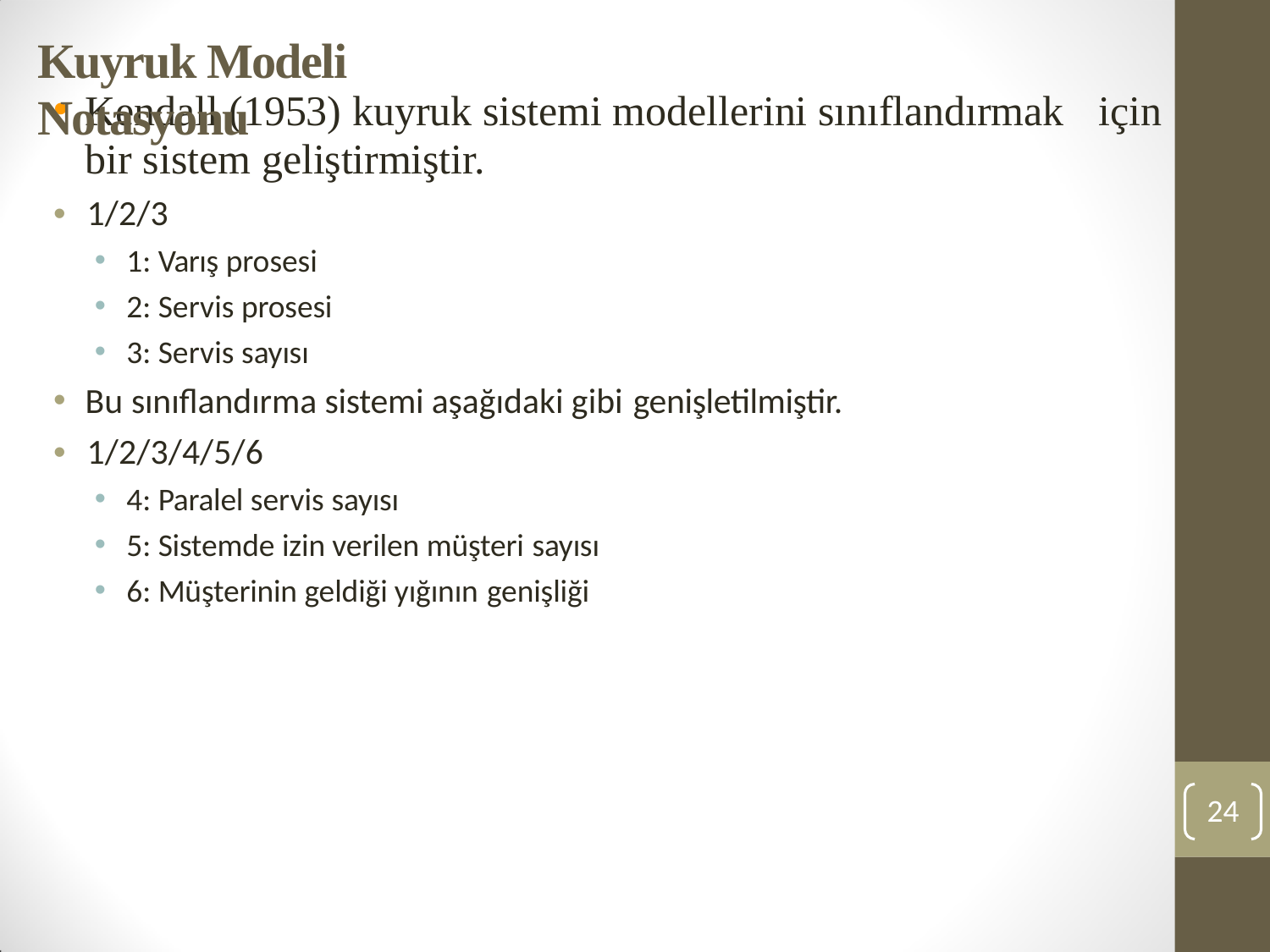

# Kuyruk Modeli Notasyonu
Kendall (1953) kuyruk sistemi modellerini sınıflandırmak   için
bir sistem geliştirmiştir.
•	1/2/3
1: Varış prosesi
2: Servis prosesi
3: Servis sayısı
Bu sınıflandırma sistemi aşağıdaki gibi genişletilmiştir.
•	1/2/3/4/5/6
4: Paralel servis sayısı
5: Sistemde izin verilen müşteri sayısı
6: Müşterinin geldiği yığının genişliği

24